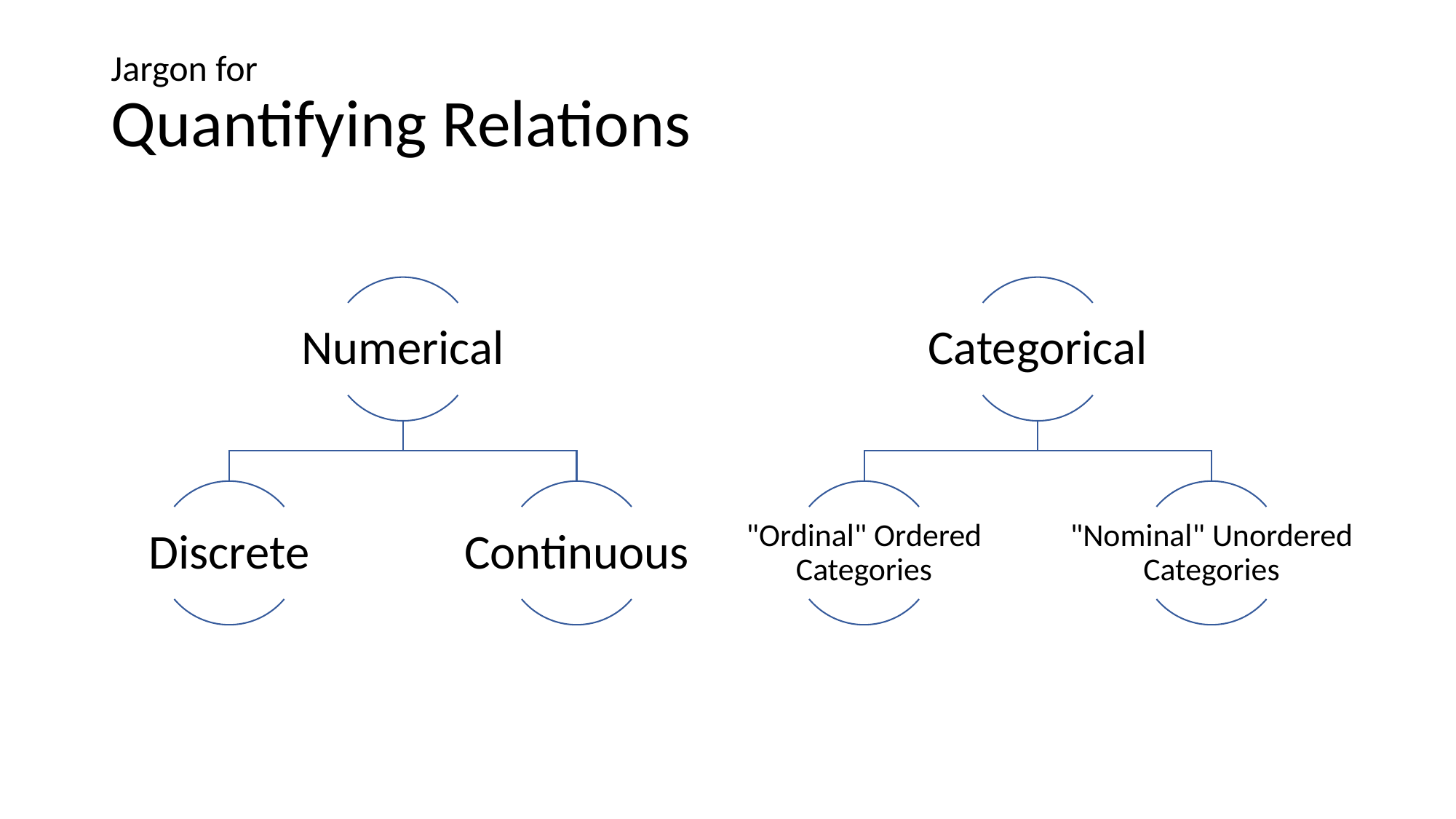

# Jargon for Quantifying Relations
Numerical
Discrete
Continuous
Categorical
"Ordinal" Ordered Categories
"Nominal" Unordered Categories